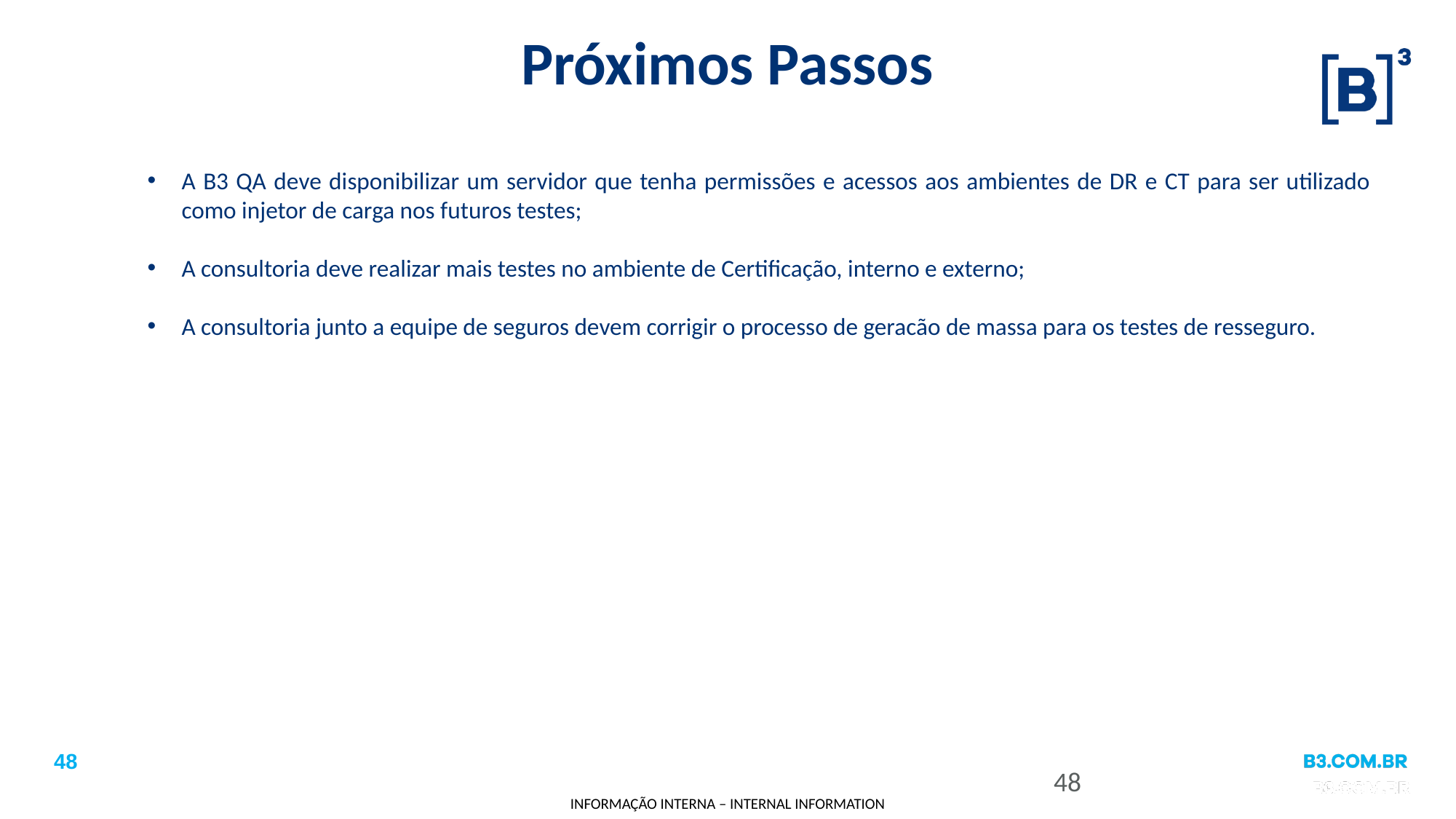

# Próximos Passos
A B3 QA deve disponibilizar um servidor que tenha permissões e acessos aos ambientes de DR e CT para ser utilizado como injetor de carga nos futuros testes;

A consultoria deve realizar mais testes no ambiente de Certificação, interno e externo;

A consultoria junto a equipe de seguros devem corrigir o processo de geracão de massa para os testes de resseguro.
48